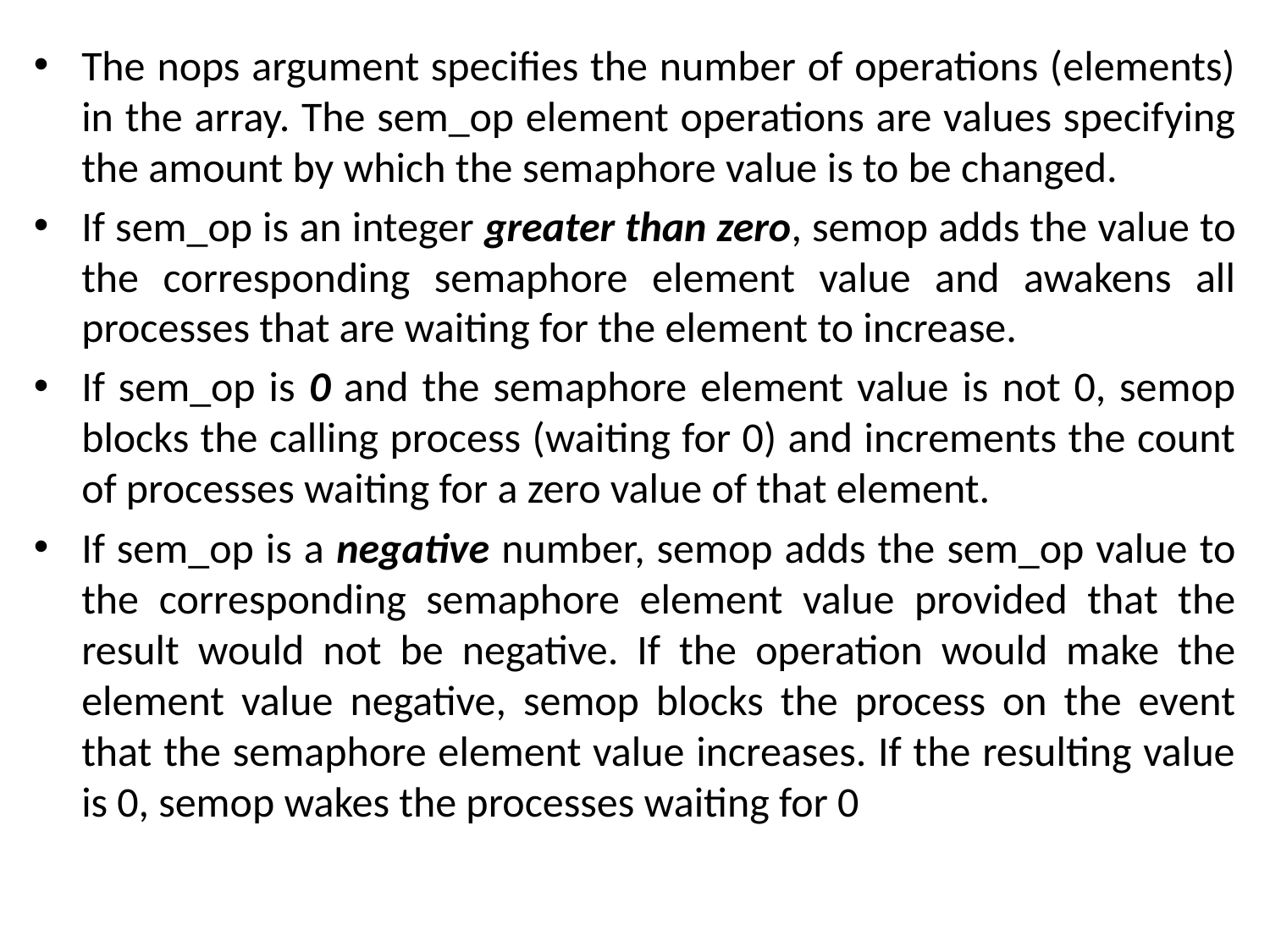

The nops argument specifies the number of operations (elements) in the array. The sem_op element operations are values specifying the amount by which the semaphore value is to be changed.
If sem_op is an integer greater than zero, semop adds the value to the corresponding semaphore element value and awakens all processes that are waiting for the element to increase.
If sem_op is 0 and the semaphore element value is not 0, semop blocks the calling process (waiting for 0) and increments the count of processes waiting for a zero value of that element.
If sem_op is a negative number, semop adds the sem_op value to the corresponding semaphore element value provided that the result would not be negative. If the operation would make the element value negative, semop blocks the process on the event that the semaphore element value increases. If the resulting value is 0, semop wakes the processes waiting for 0